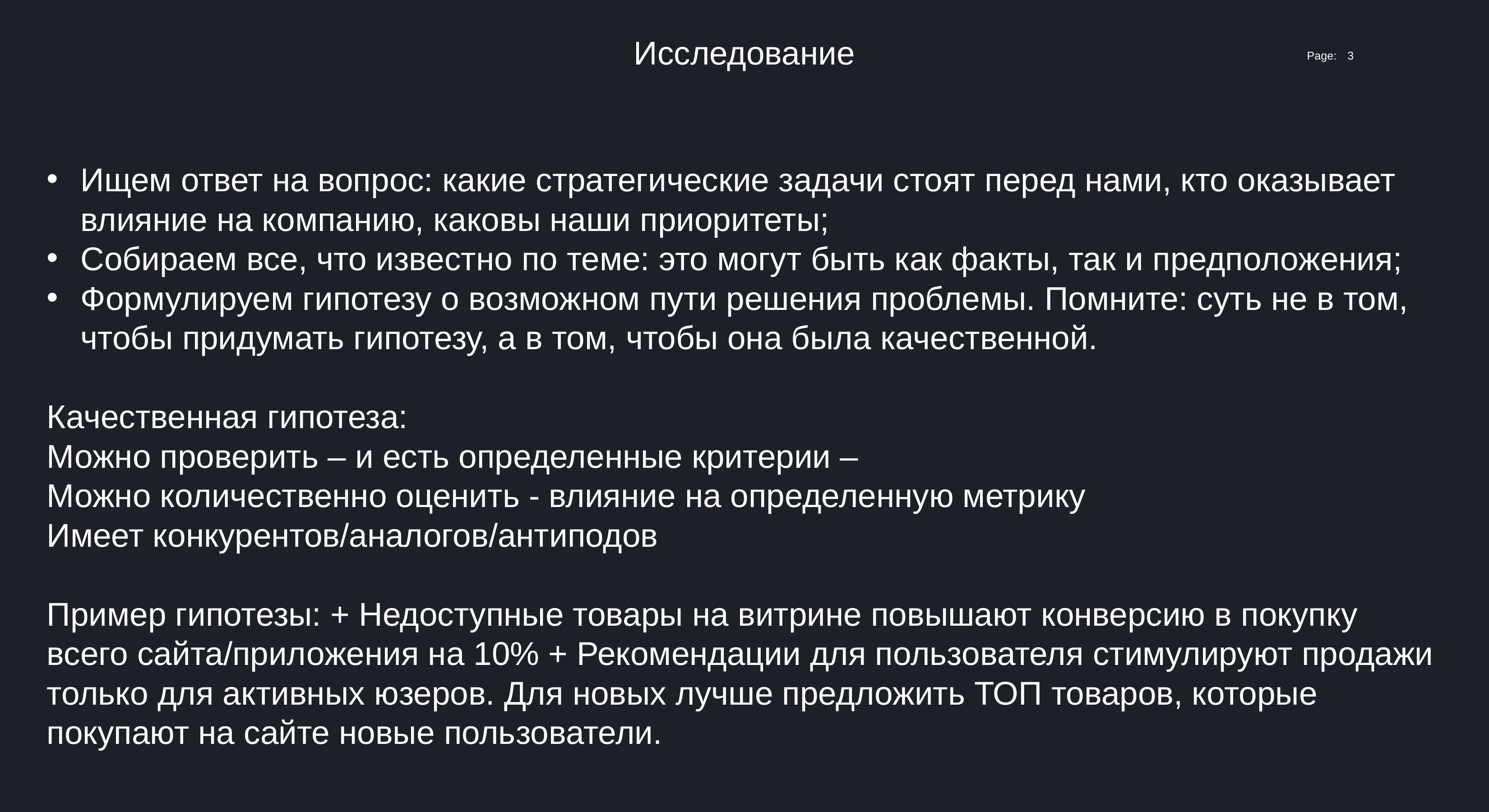

Исследование
3
Ищем ответ на вопрос: какие стратегические задачи стоят перед нами, кто оказывает влияние на компанию, каковы наши приоритеты;
Собираем все, что известно по теме: это могут быть как факты, так и предположения;
Формулируем гипотезу о возможном пути решения проблемы. Помните: суть не в том, чтобы придумать гипотезу, а в том, чтобы она была качественной.

Качественная гипотеза:
Можно проверить – и есть определенные критерии –
Можно количественно оценить - влияние на определенную метрику
Имеет конкурентов/аналогов/антиподов

Пример гипотезы: + Недоступные товары на витрине повышают конверсию в покупку всего сайта/приложения на 10% + Рекомендации для пользователя стимулируют продажи только для активных юзеров. Для новых лучше предложить ТОП товаров, которые покупают на сайте новые пользователи.